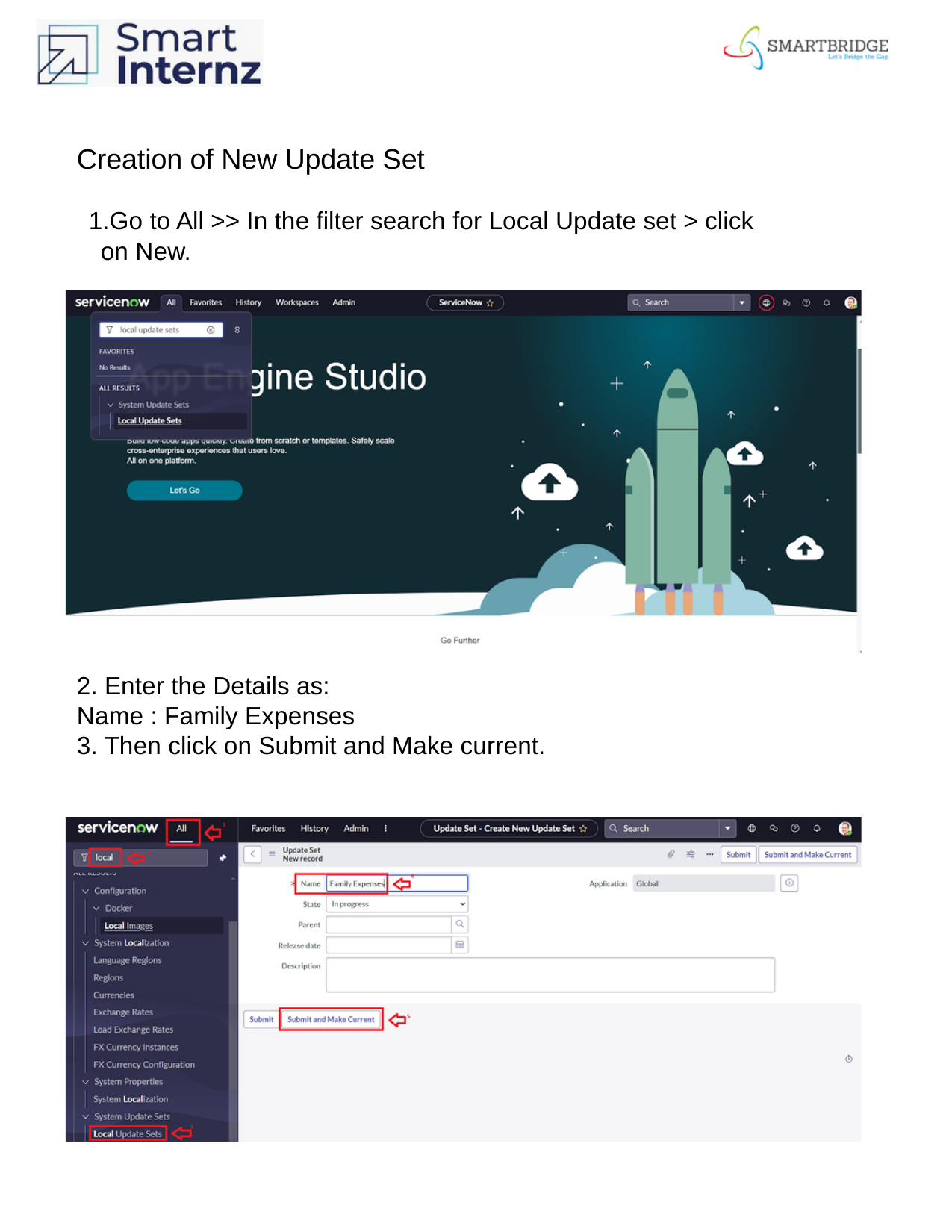

Creation of New Update Set

Go to All >> In the filter search for Local Update set > click on New.

2. Enter the Details as:
Name : Family Expenses
3. Then click on Submit and Make current.